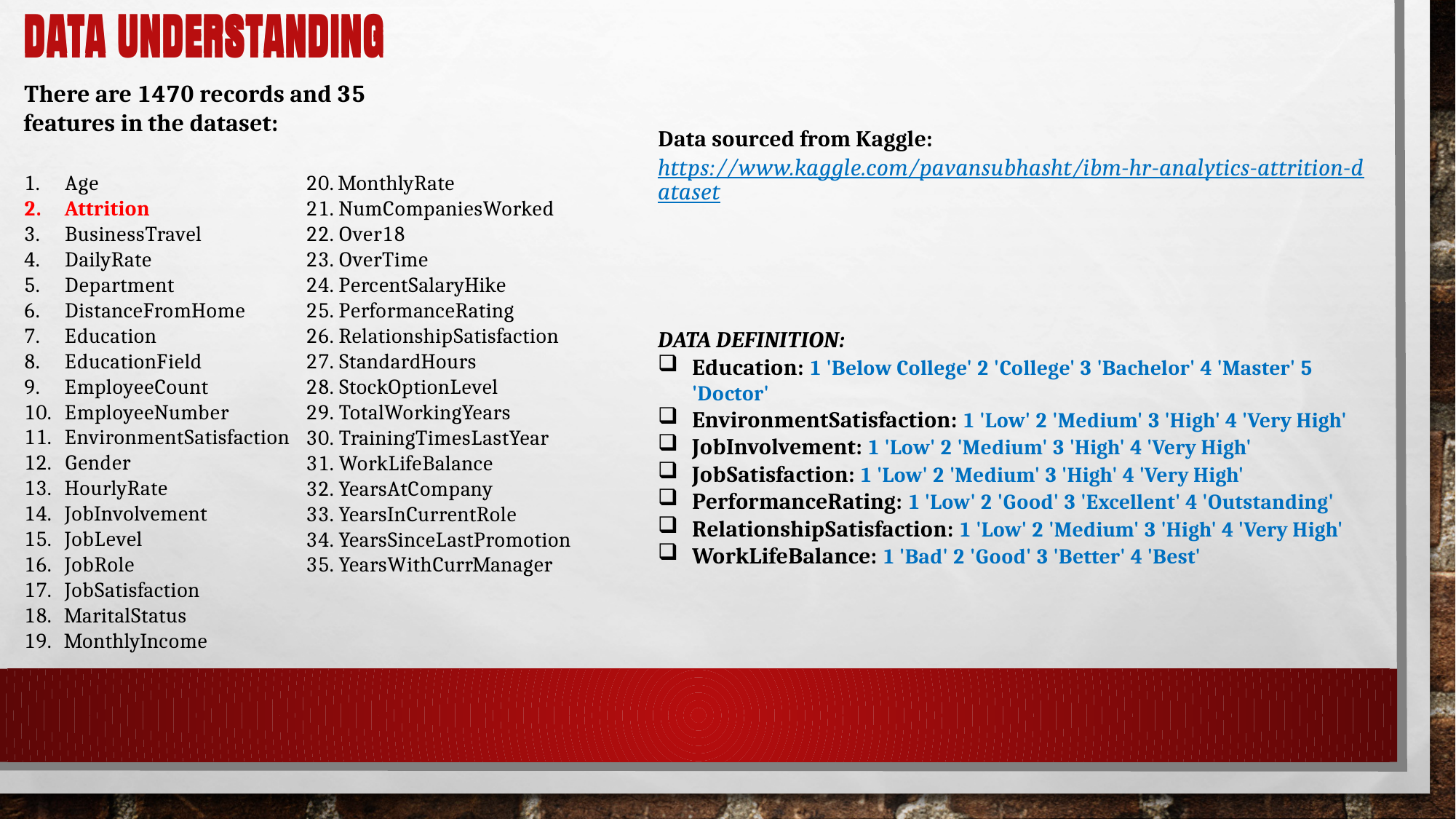

Data understanding
Data understanding
There are 1470 records and 35 features in the dataset:

Age
Attrition
BusinessTravel
DailyRate
Department
DistanceFromHome
Education
EducationField
EmployeeCount
EmployeeNumber
EnvironmentSatisfaction
Gender
HourlyRate
JobInvolvement
JobLevel
JobRole
JobSatisfaction
MaritalStatus
MonthlyIncome

Data sourced from Kaggle: https://www.kaggle.com/pavansubhasht/ibm-hr-analytics-attrition-dataset
20. MonthlyRate
21. NumCompaniesWorked
22. Over18
23. OverTime
24. PercentSalaryHike
25. PerformanceRating
26. RelationshipSatisfaction
27. StandardHours
28. StockOptionLevel
29. TotalWorkingYears
30. TrainingTimesLastYear
31. WorkLifeBalance
32. YearsAtCompany
33. YearsInCurrentRole
34. YearsSinceLastPromotion
35. YearsWithCurrManager
DATA DEFINITION:
Education: 1 'Below College' 2 'College' 3 'Bachelor' 4 'Master' 5 'Doctor'
EnvironmentSatisfaction: 1 'Low' 2 'Medium' 3 'High' 4 'Very High'
JobInvolvement: 1 'Low' 2 'Medium' 3 'High' 4 'Very High'
JobSatisfaction: 1 'Low' 2 'Medium' 3 'High' 4 'Very High'
PerformanceRating: 1 'Low' 2 'Good' 3 'Excellent' 4 'Outstanding'
RelationshipSatisfaction: 1 'Low' 2 'Medium' 3 'High' 4 'Very High'
WorkLifeBalance: 1 'Bad' 2 'Good' 3 'Better' 4 'Best'